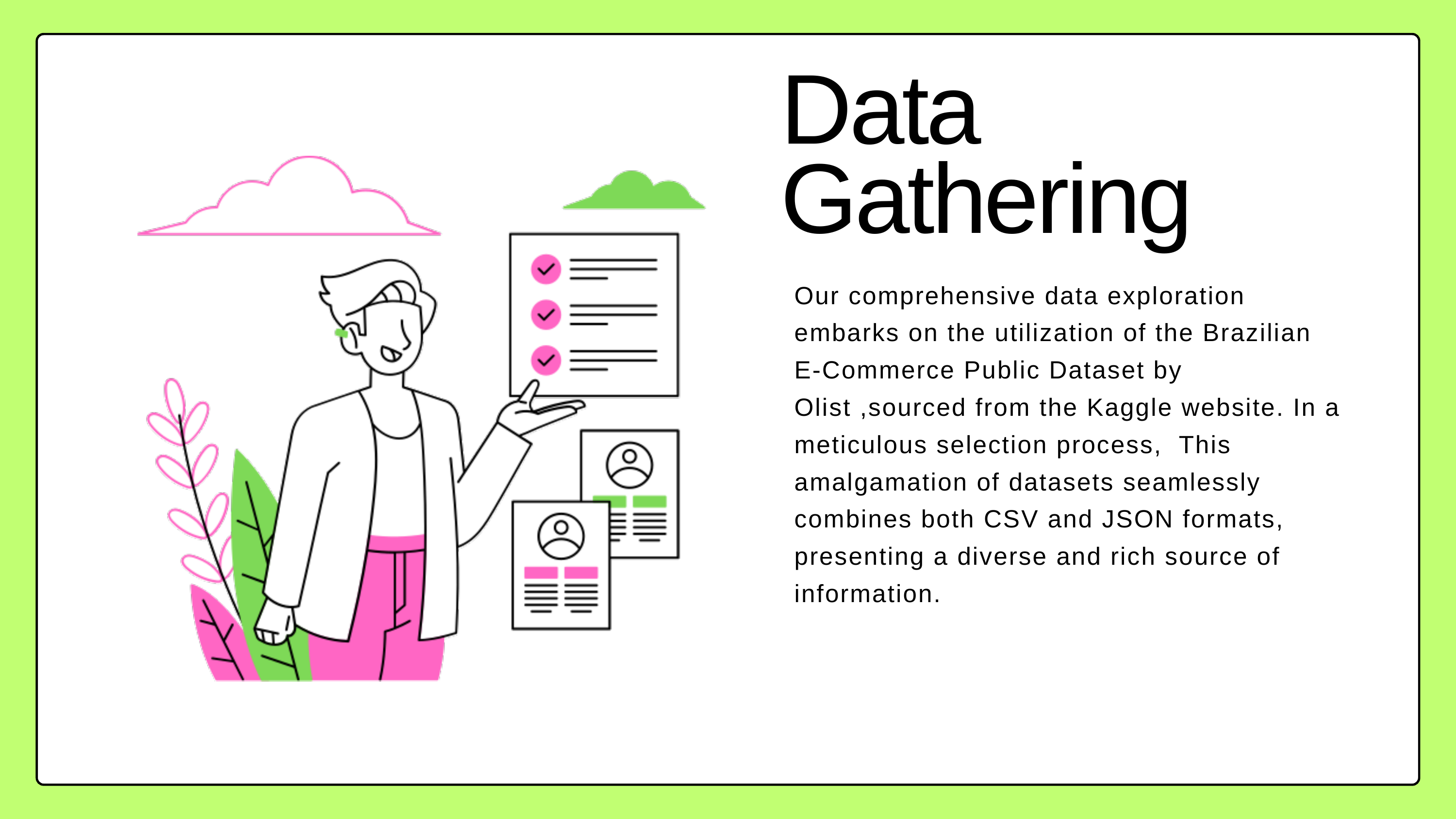

Data Gathering

Our comprehensive data exploration embarks on the utilization of the Brazilian E-Commerce Public Dataset by Olist ,sourced from the Kaggle website. In a meticulous selection process,  This amalgamation of datasets seamlessly combines both CSV and JSON formats, presenting a diverse and rich source of information.